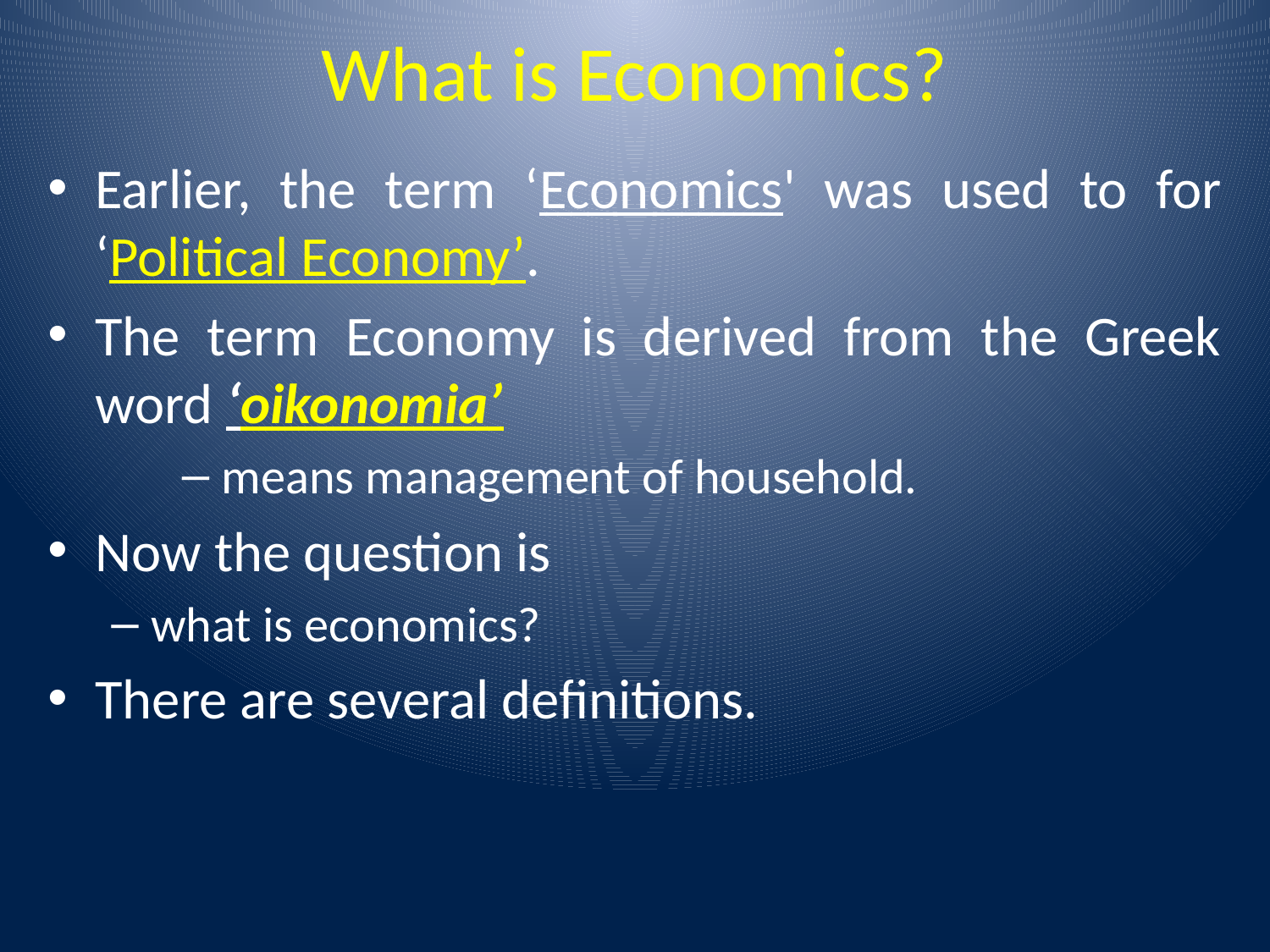

# What is Economics?
Earlier, the term ‘Economics' was used to for ‘Political Economy’.
The term Economy is derived from the Greek word ‘oikonomia’
means management of household.
Now the question is
what is economics?
There are several definitions.